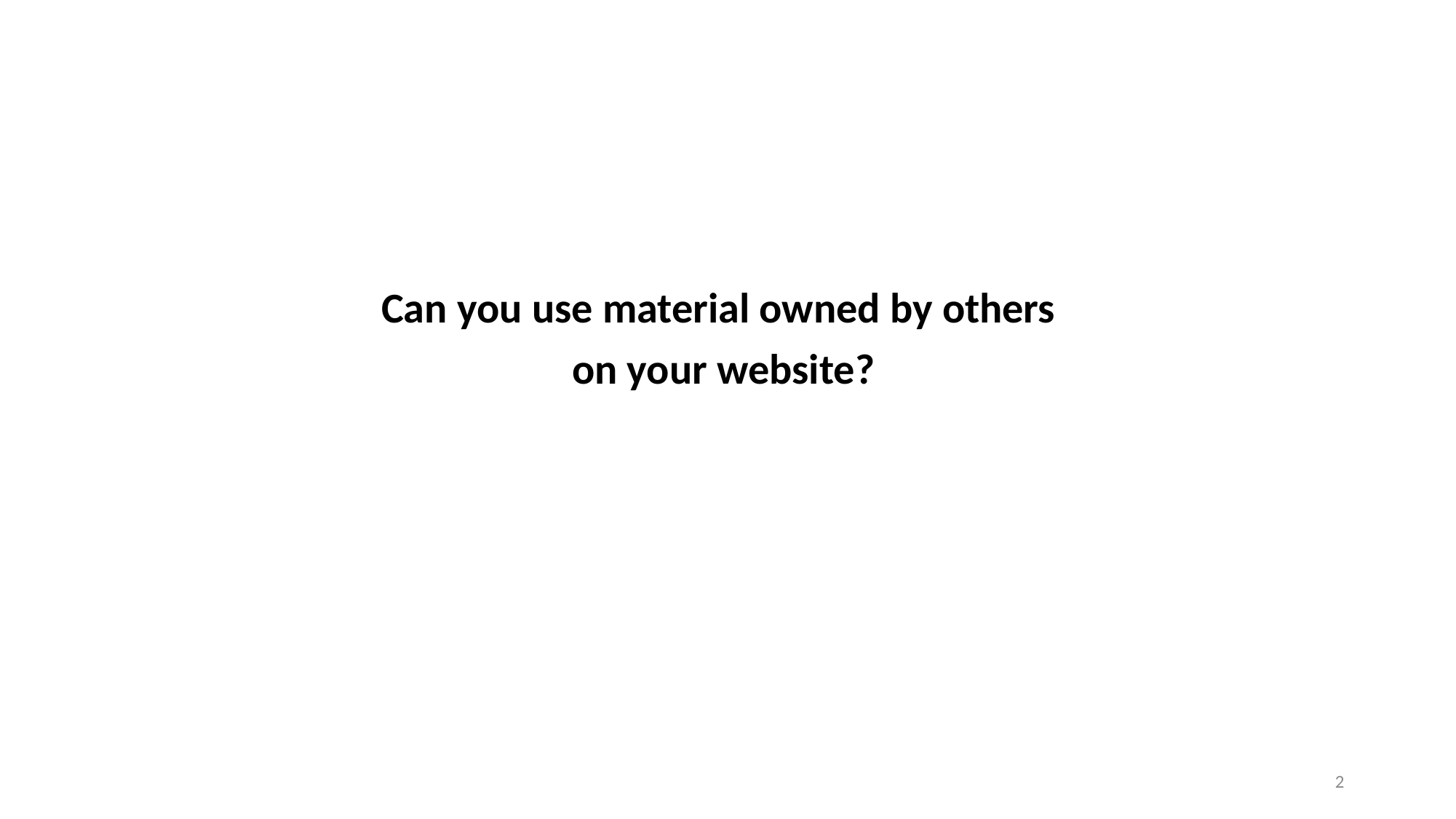

Can you use material owned by others
 on your website?

2